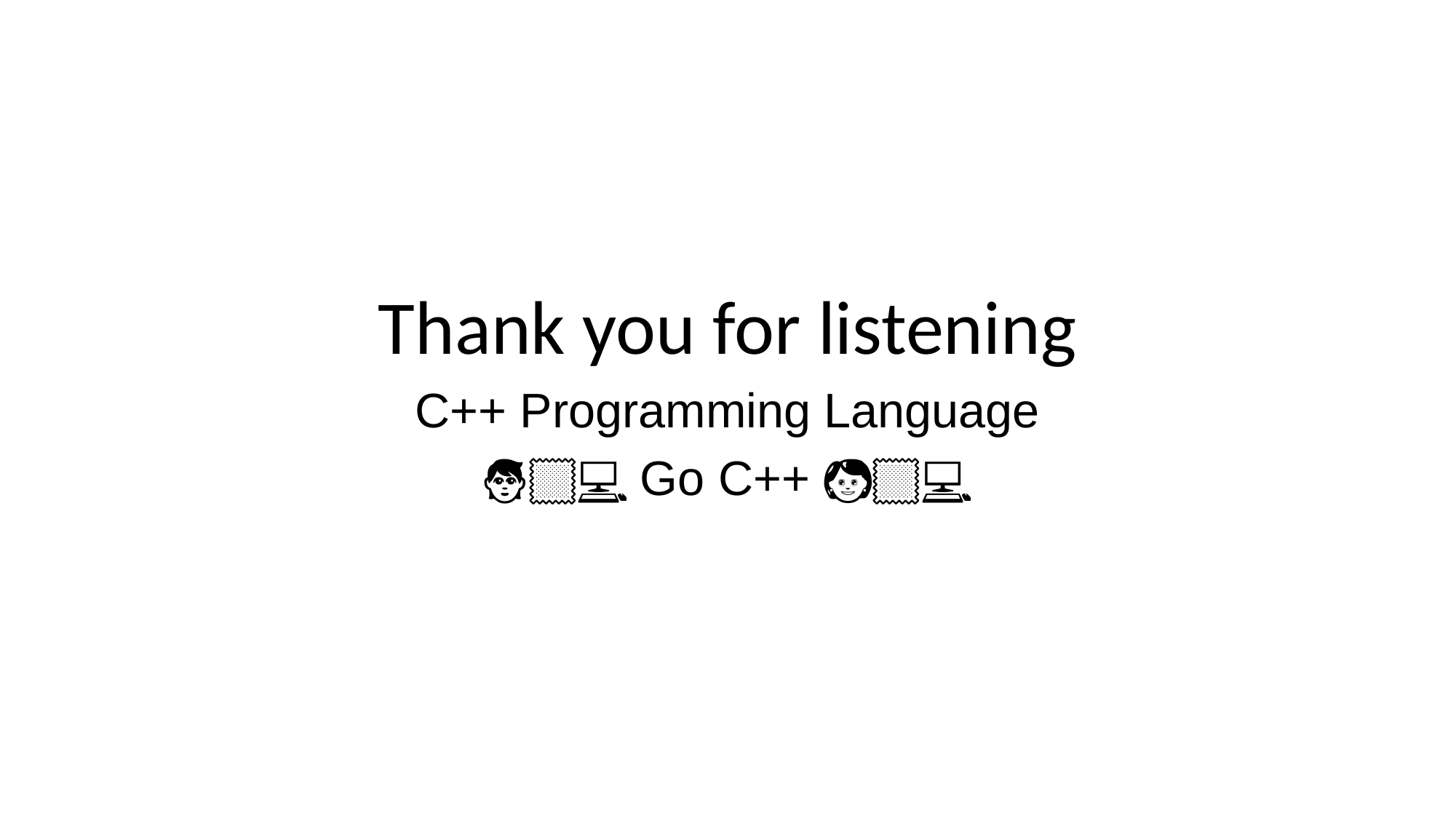

Thank you for listening
C++ Programming Language
🧑🏻‍💻 Go C++ 👩🏻‍💻